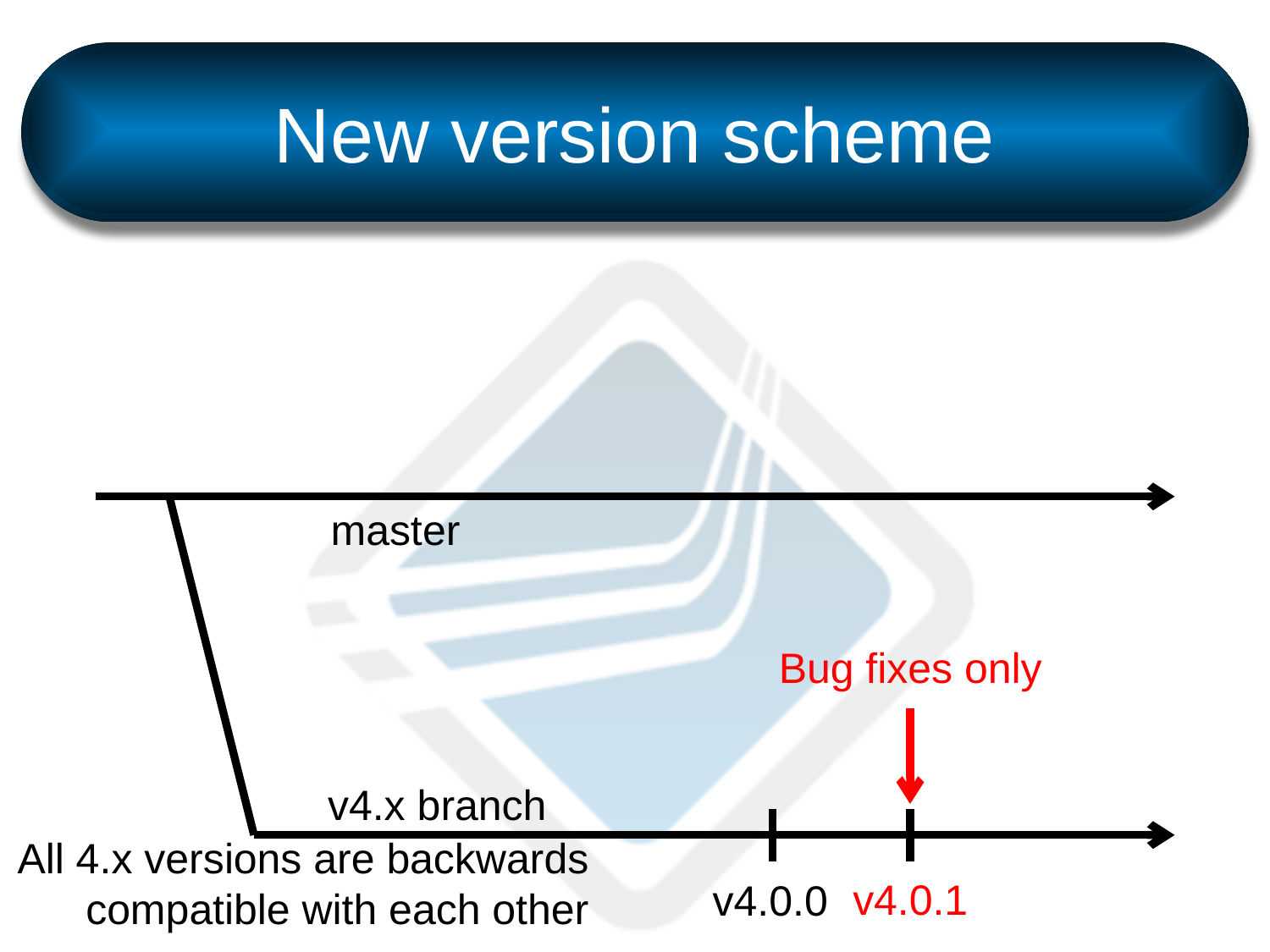

# New version scheme
master
Bug fixes only
v4.x branch
All 4.x versions are backwards
compatible with each other
v4.0.1
v4.0.0